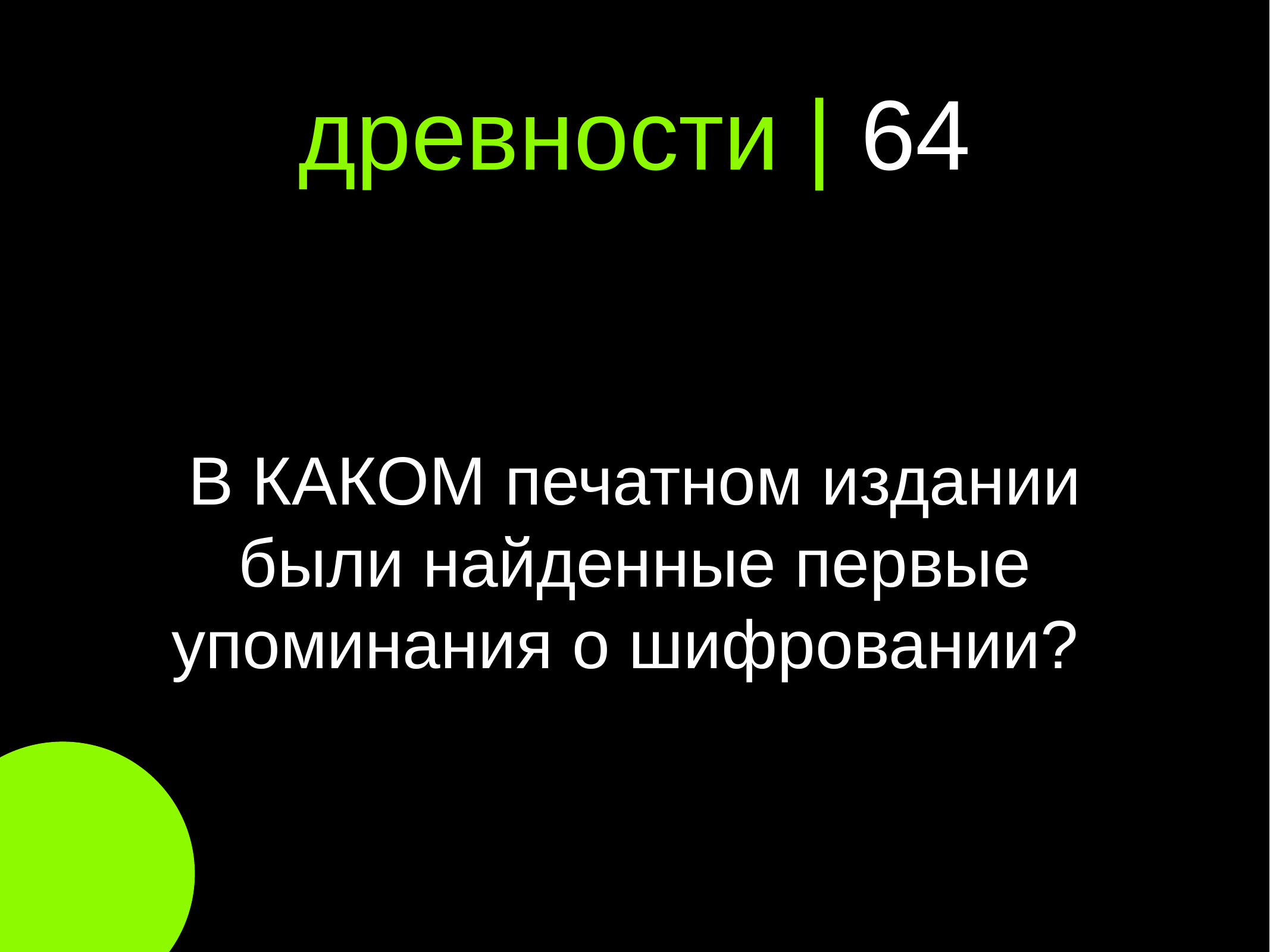

# древности | 64
В КАКОМ печатном издании были найденные первые упоминания о шифровании?